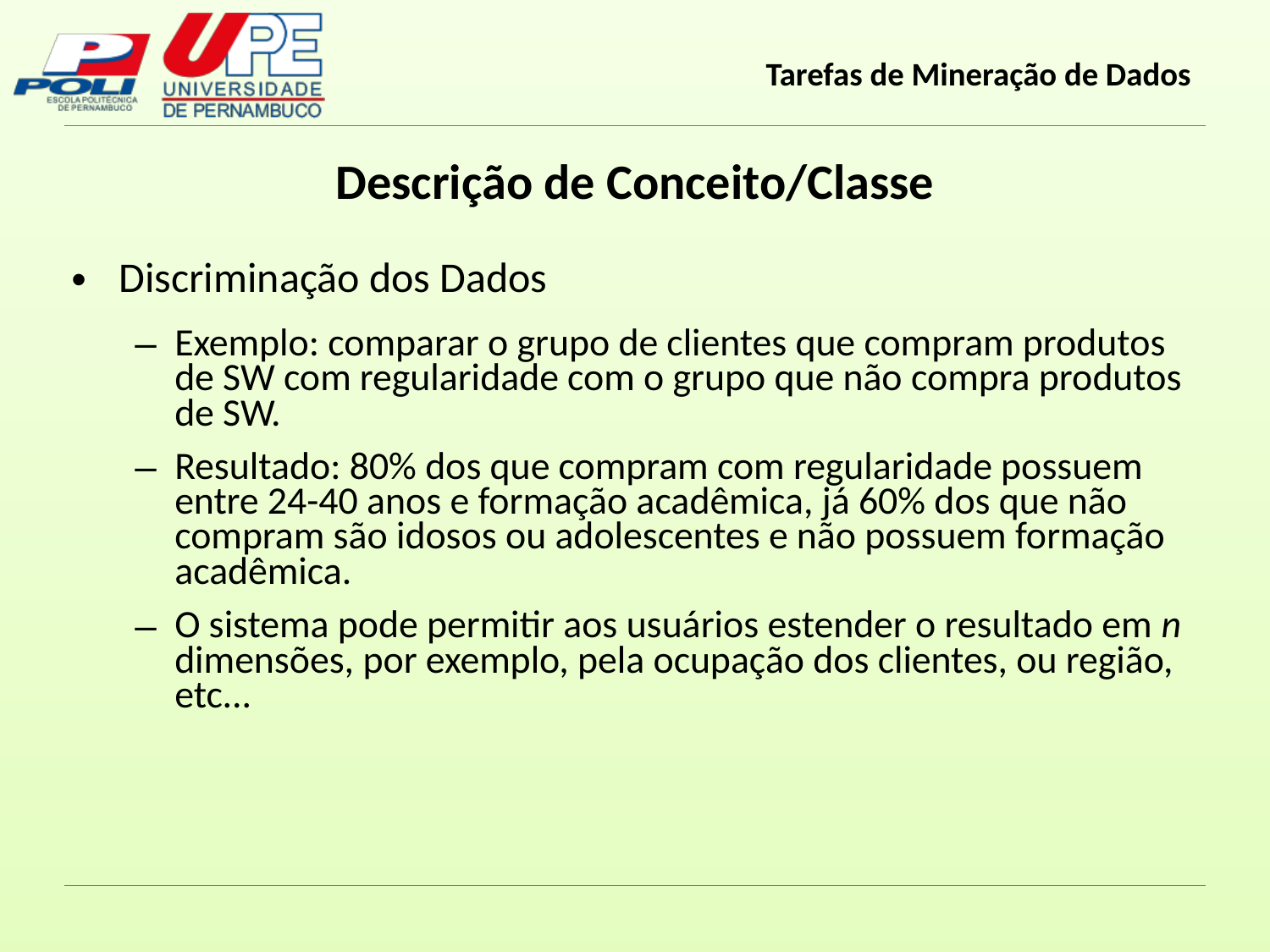

Descrição de Conceito/Classe
Discriminação dos Dados

Exemplo: comparar o grupo de clientes que compram produtos de SW com regularidade com o grupo que não compra produtos de SW.

Resultado: 80% dos que compram com regularidade possuem entre 24-40 anos e formação acadêmica, já 60% dos que não compram são idosos ou adolescentes e não possuem formação acadêmica.

O sistema pode permitir aos usuários estender o resultado em n dimensões, por exemplo, pela ocupação dos clientes, ou região, etc...